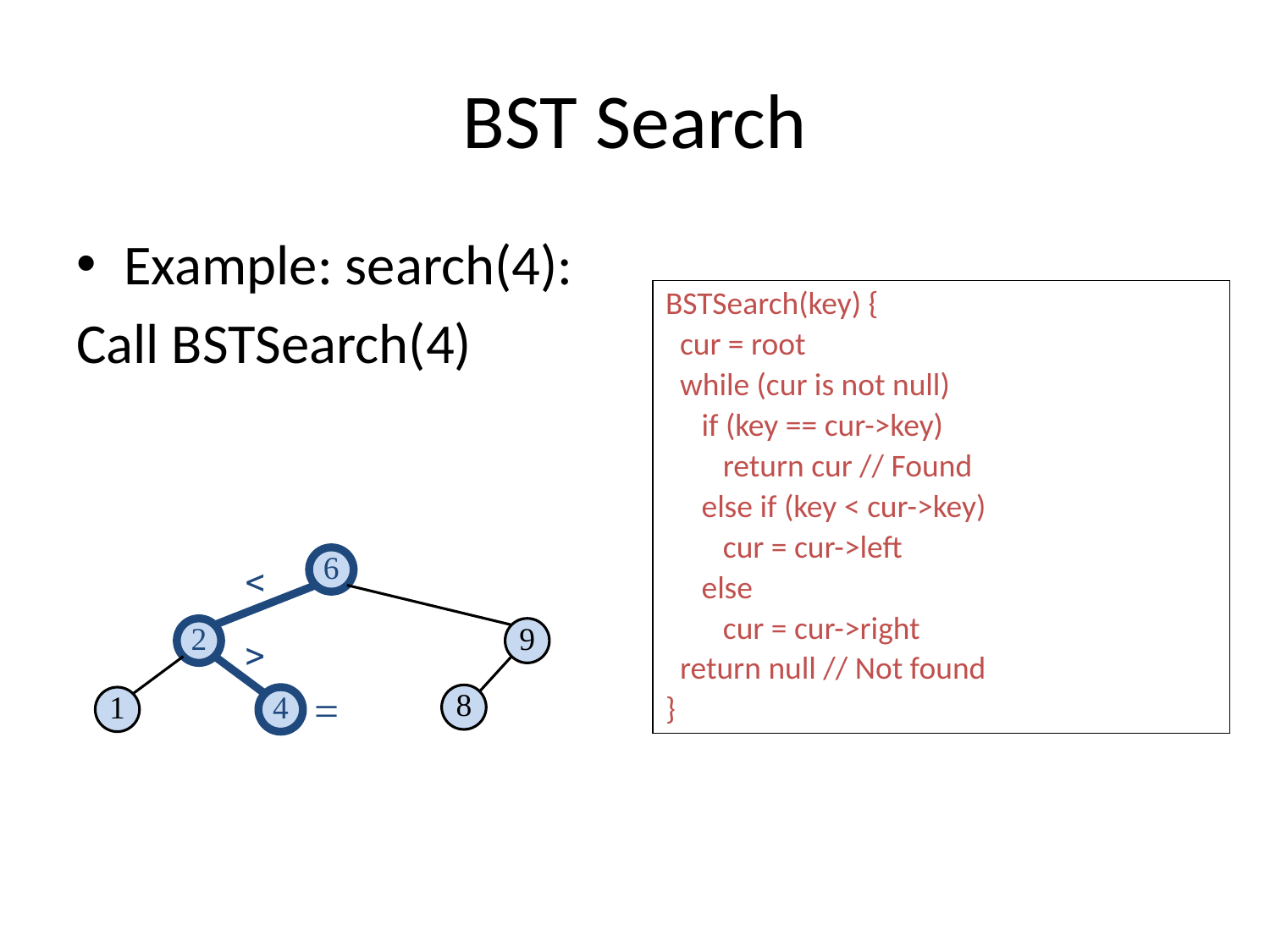

# BST Search
Example: search(4):
Call BSTSearch(4)
BSTSearch(key) {
  cur = root
  while (cur is not null)
     if (key == cur->key)
        return cur // Found
     else if (key < cur->key)
        cur = cur->left
     else
        cur = cur->right
  return null // Not found
}
6
<
2
9
>
=
8
1
4